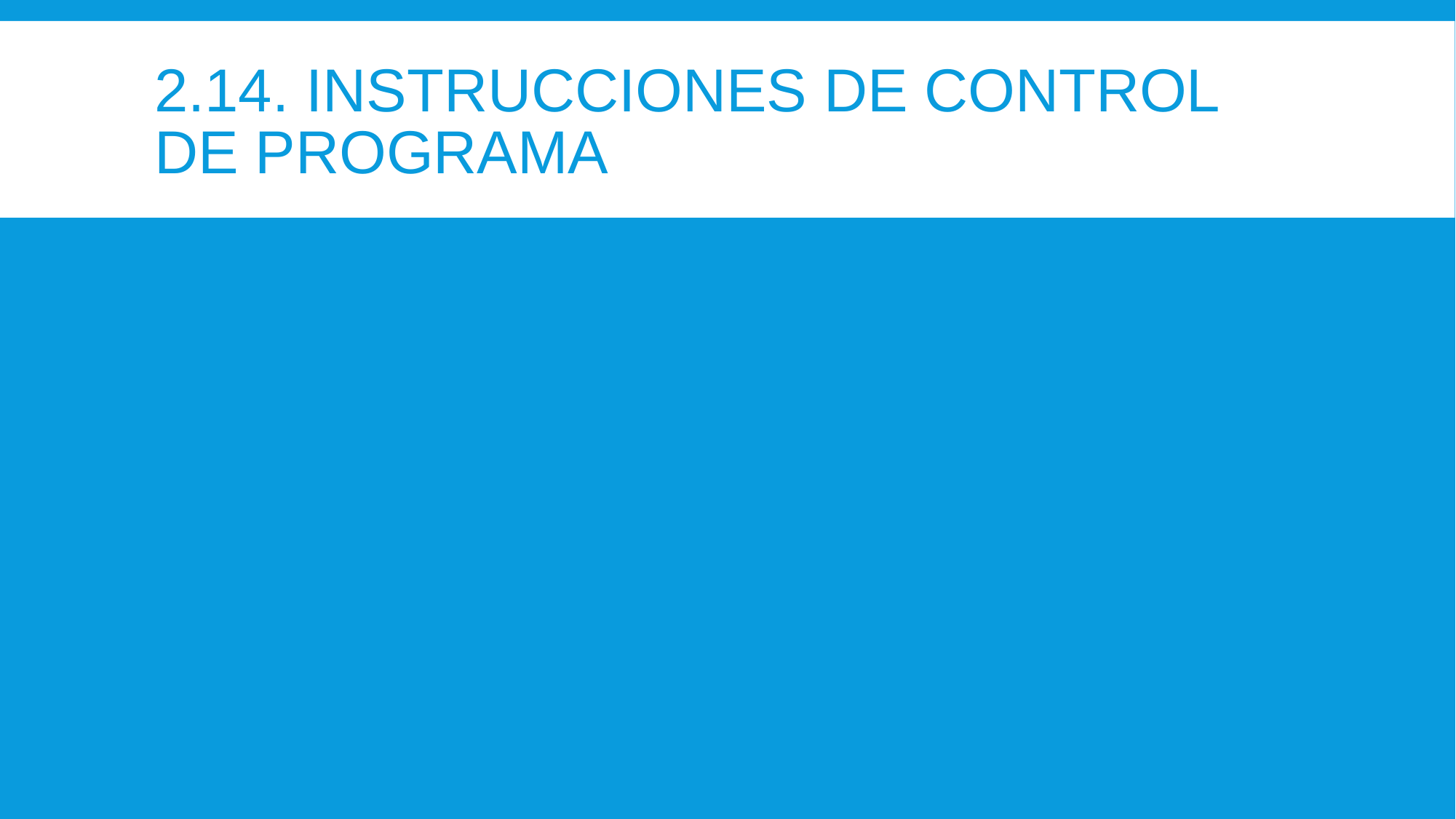

# 2.14. Instrucciones de control de programa